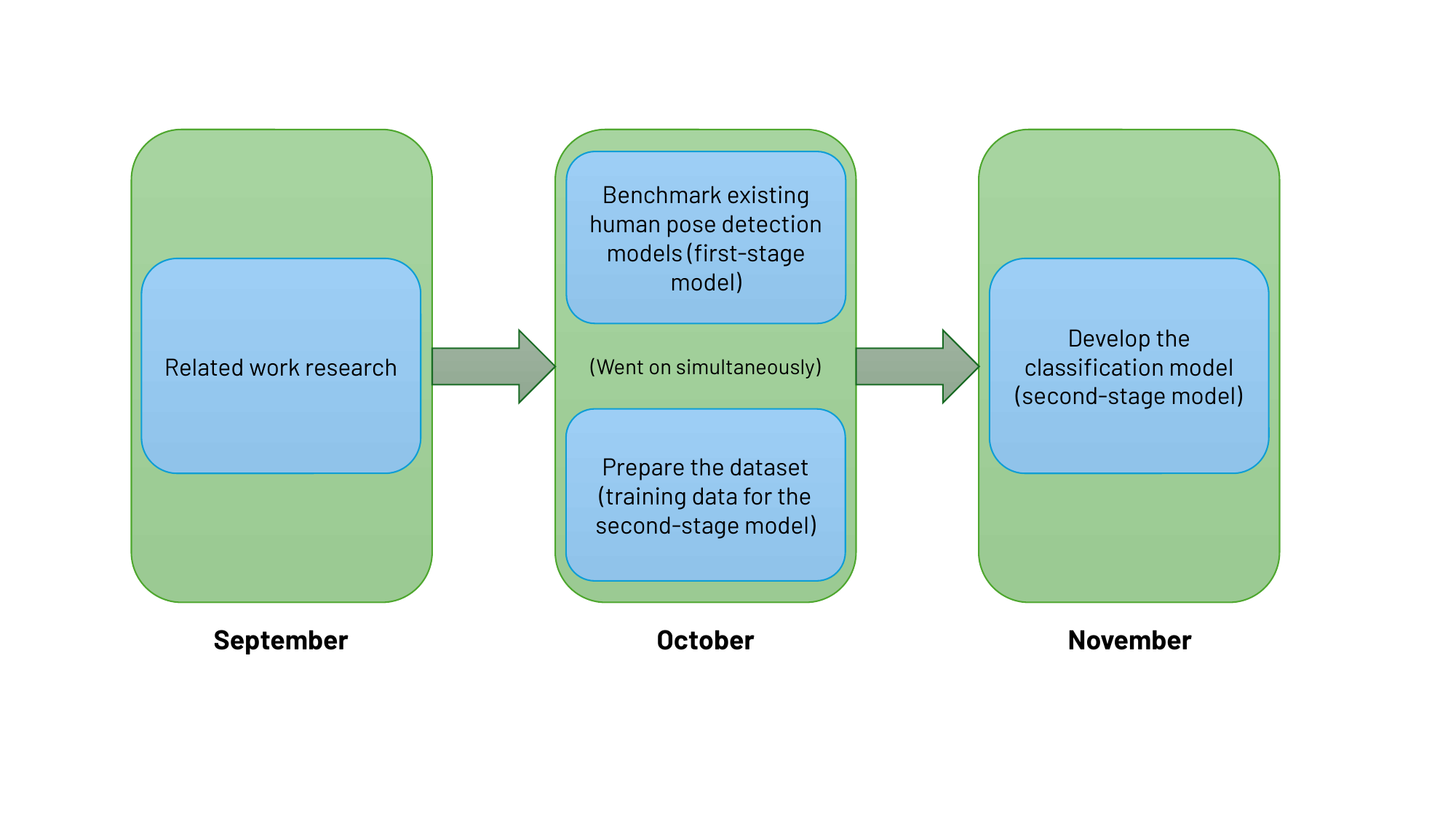

(Went on simultaneously)

Benchmark existing human pose detection models (first-stage model)
Related work research
Develop the classification model (second-stage model)

Prepare the dataset (training data for the second-stage model)
September
October
November